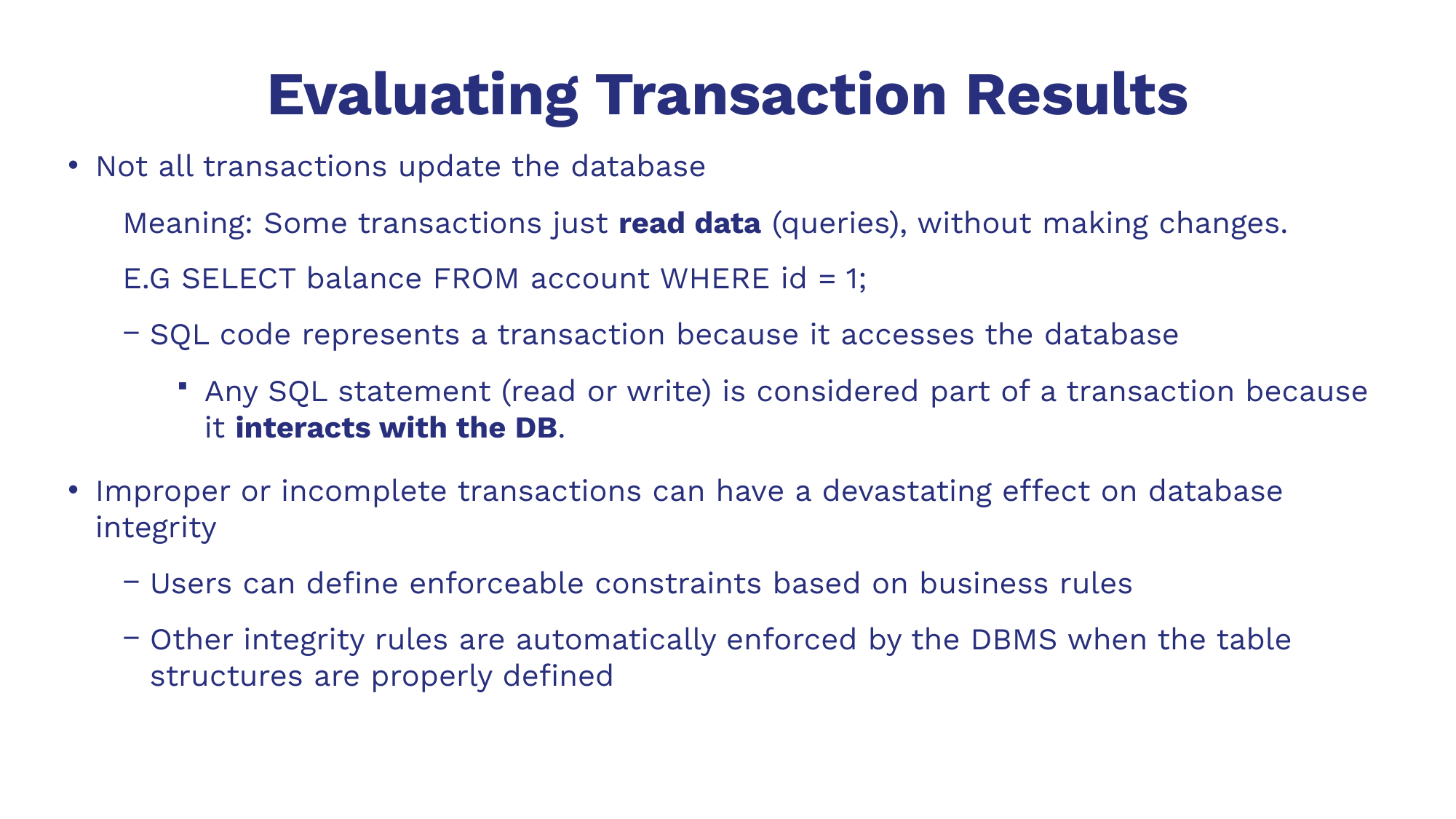

# Evaluating Transaction Results
Not all transactions update the database
Meaning: Some transactions just read data (queries), without making changes.
E.G SELECT balance FROM account WHERE id = 1;
SQL code represents a transaction because it accesses the database
Any SQL statement (read or write) is considered part of a transaction because it interacts with the DB.
Improper or incomplete transactions can have a devastating effect on database integrity
Users can define enforceable constraints based on business rules
Other integrity rules are automatically enforced by the DBMS when the table structures are properly defined